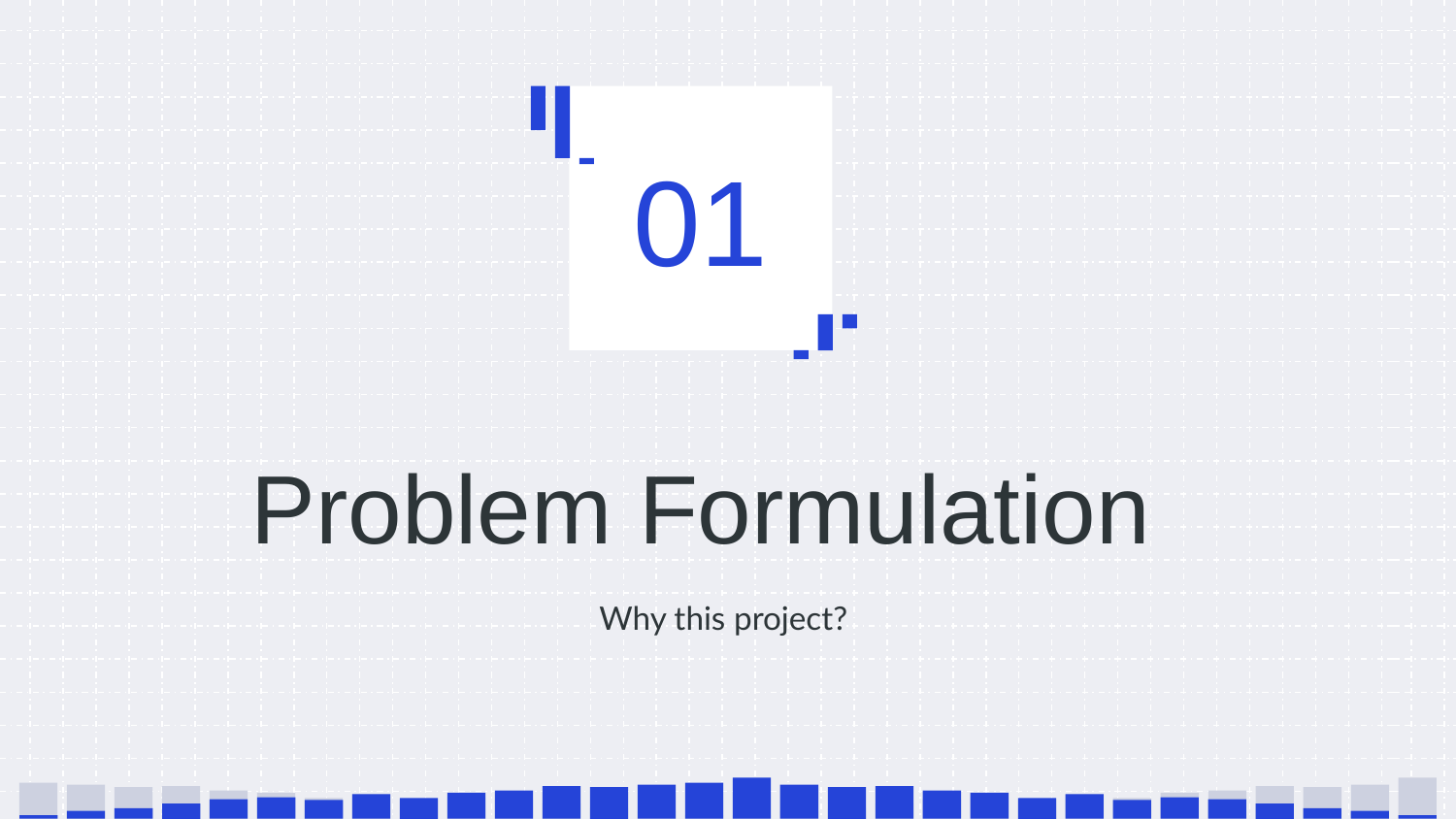

01

# Problem Formulation
Why this project?